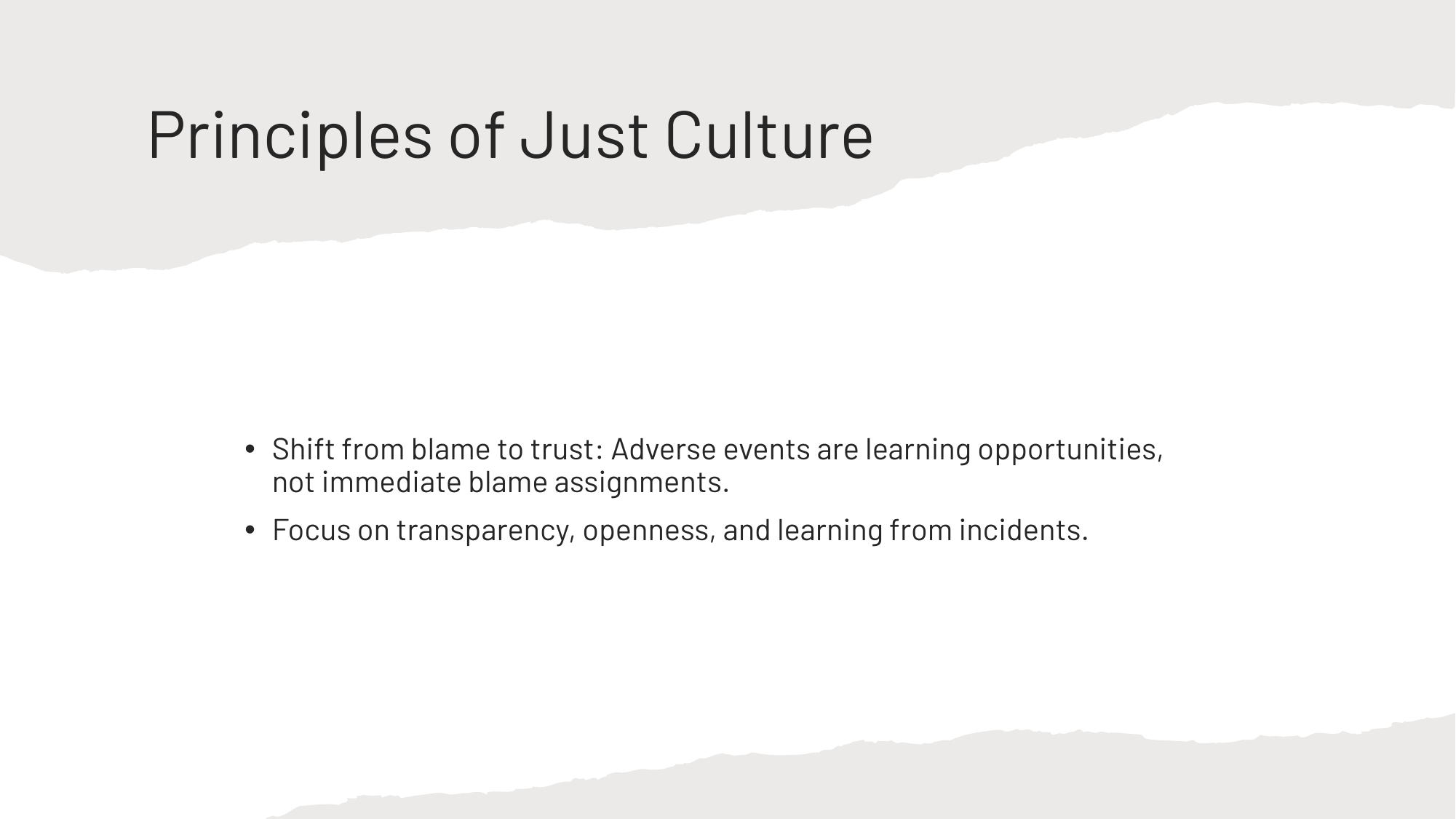

# Principles of Just Culture

Shift from blame to trust: Adverse events are learning opportunities, not immediate blame assignments.
Focus on transparency, openness, and learning from incidents.